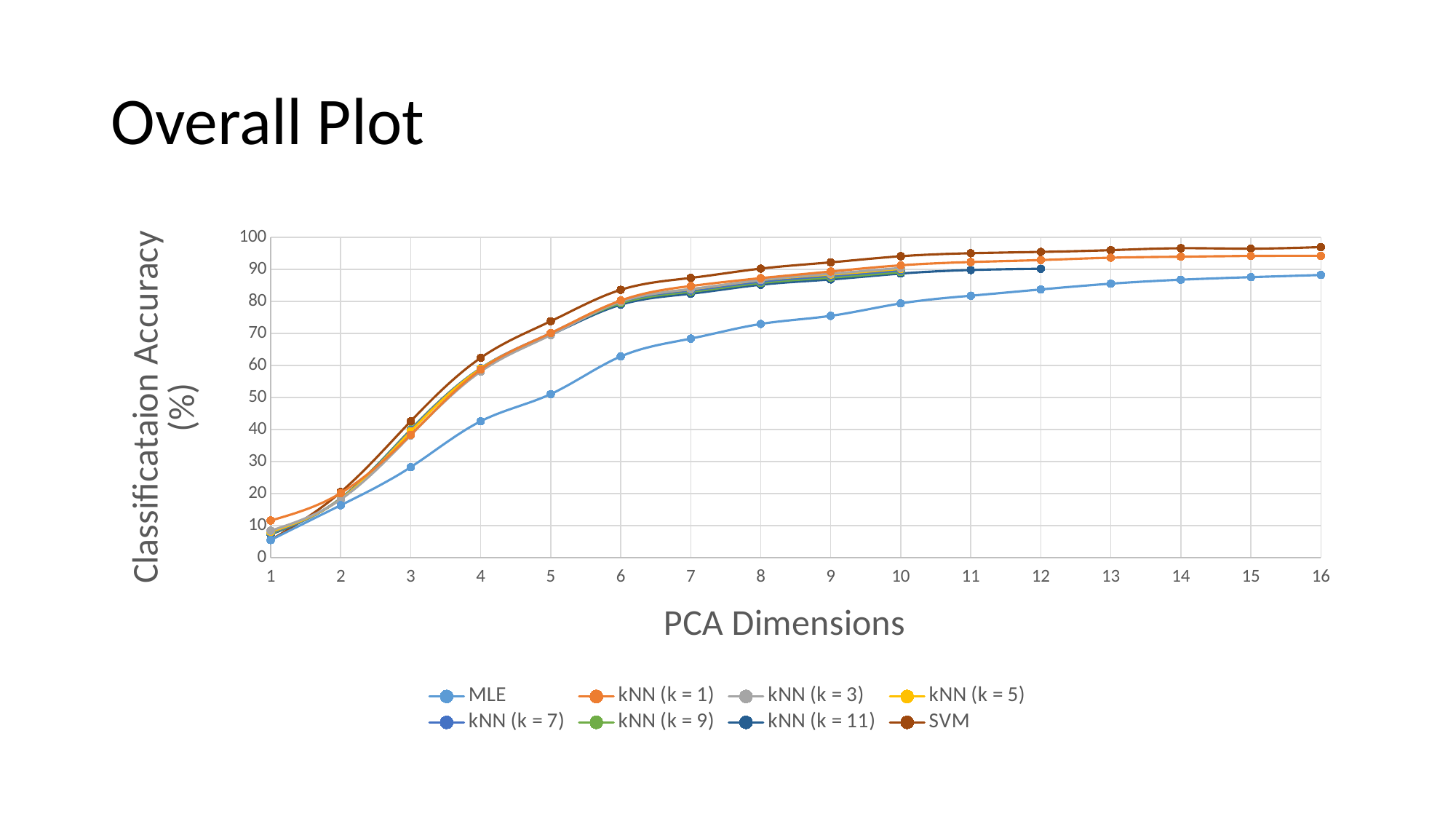

# Overall Plot

### Chart

| Category | MLE | kNN (k = 1) | kNN (k = 3) | kNN (k = 5) | kNN (k = 7) | kNN (k = 9) | kNN (k = 11) | SVM |
|---|---|---|---|---|---|---|---|---|